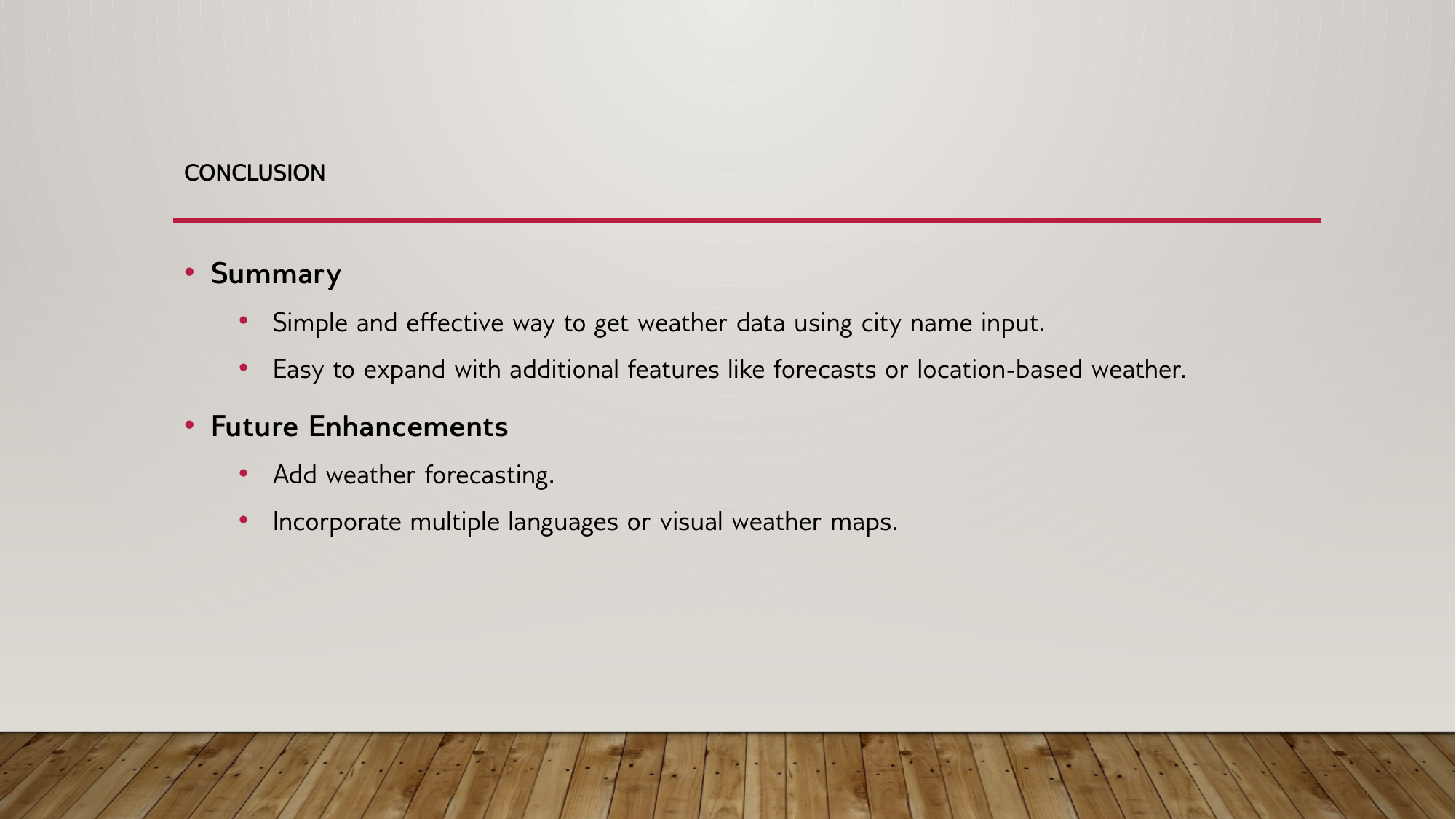

# Conclusion
Summary
Simple and effective way to get weather data using city name input.
Easy to expand with additional features like forecasts or location-based weather.
Future Enhancements
Add weather forecasting.
Incorporate multiple languages or visual weather maps.